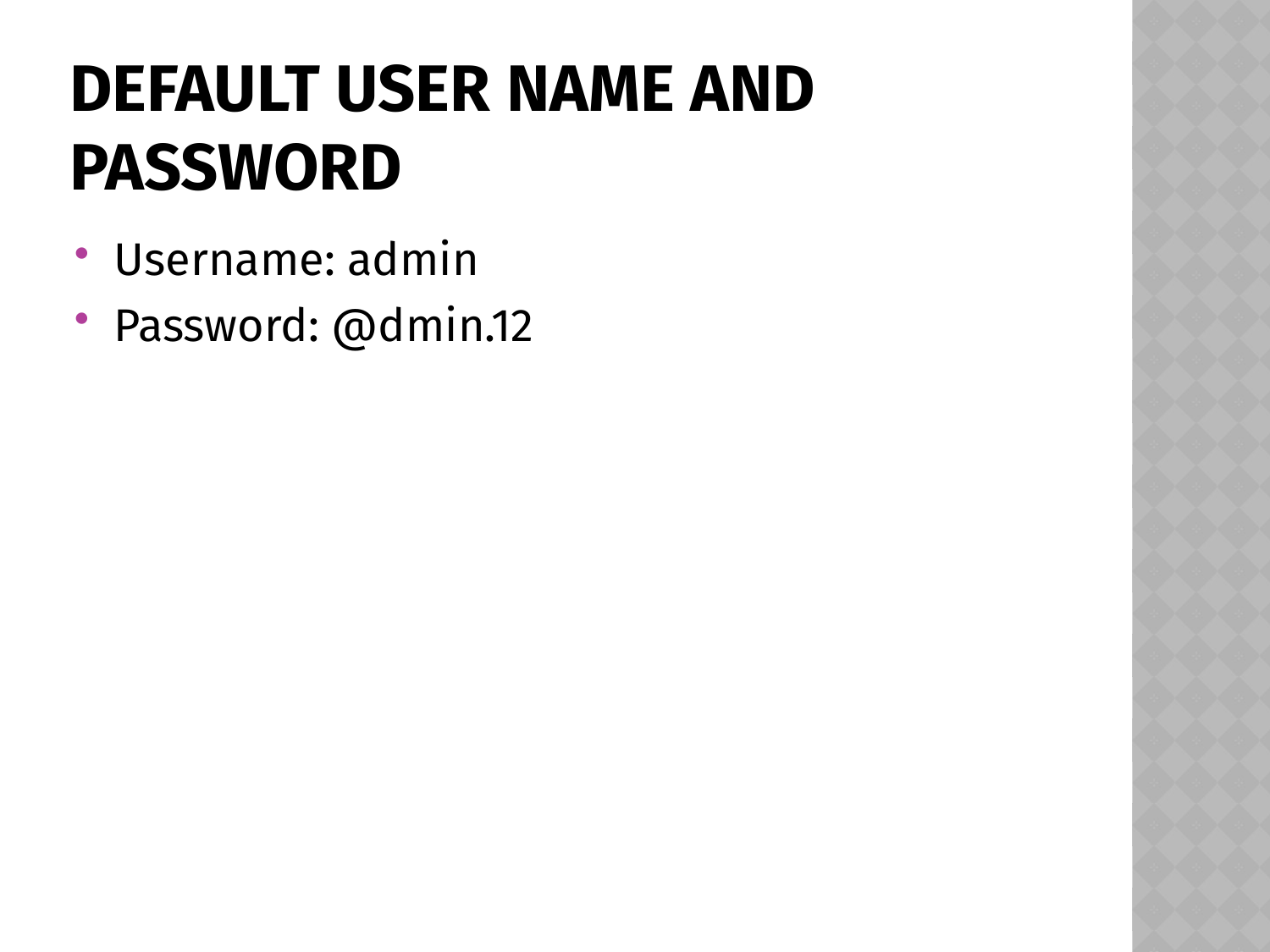

# Default user name and Password
Username: admin
Password: @dmin.12